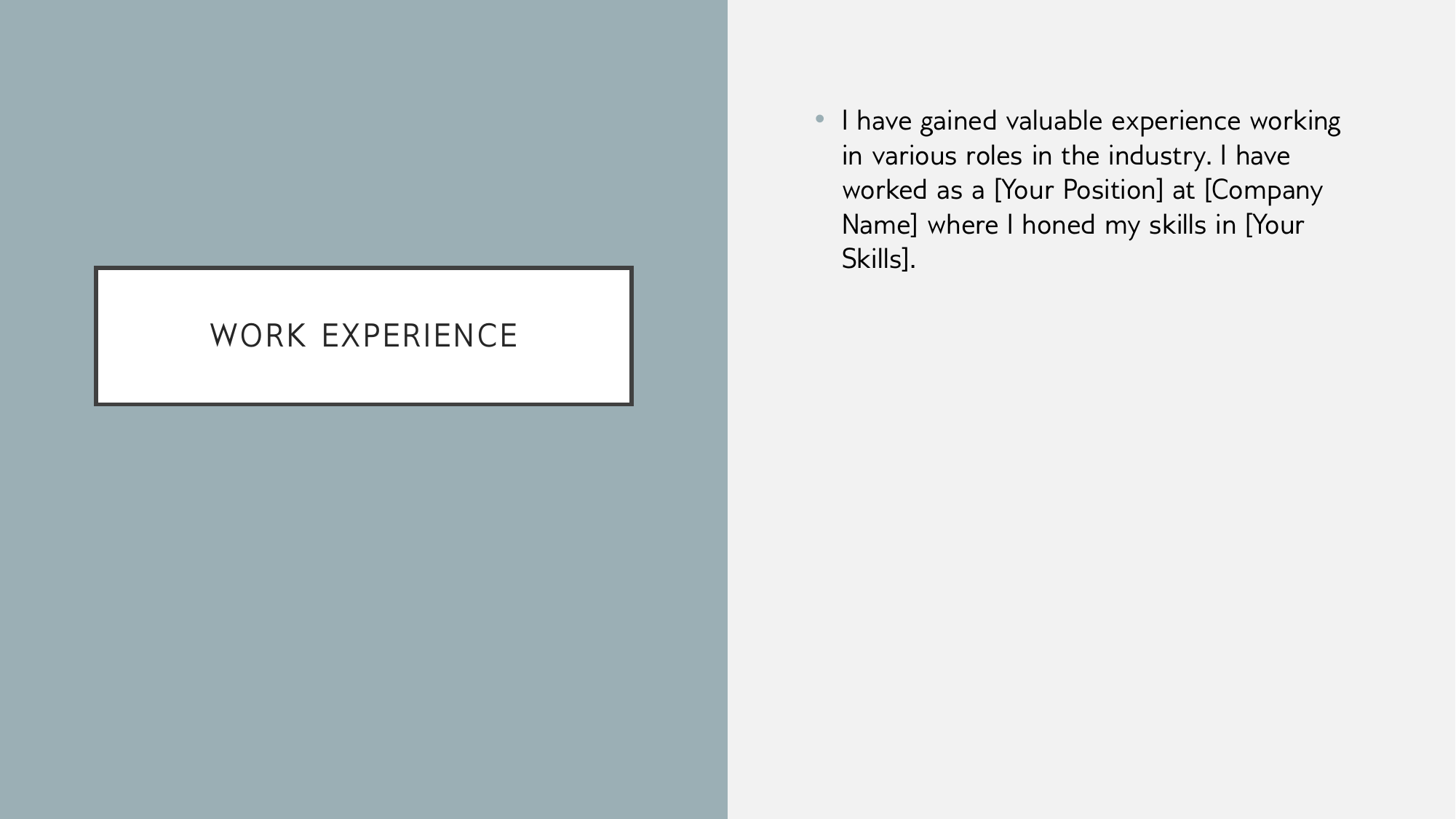

I have gained valuable experience working in various roles in the industry. I have worked as a [Your Position] at [Company Name] where I honed my skills in [Your Skills].
# Work Experience